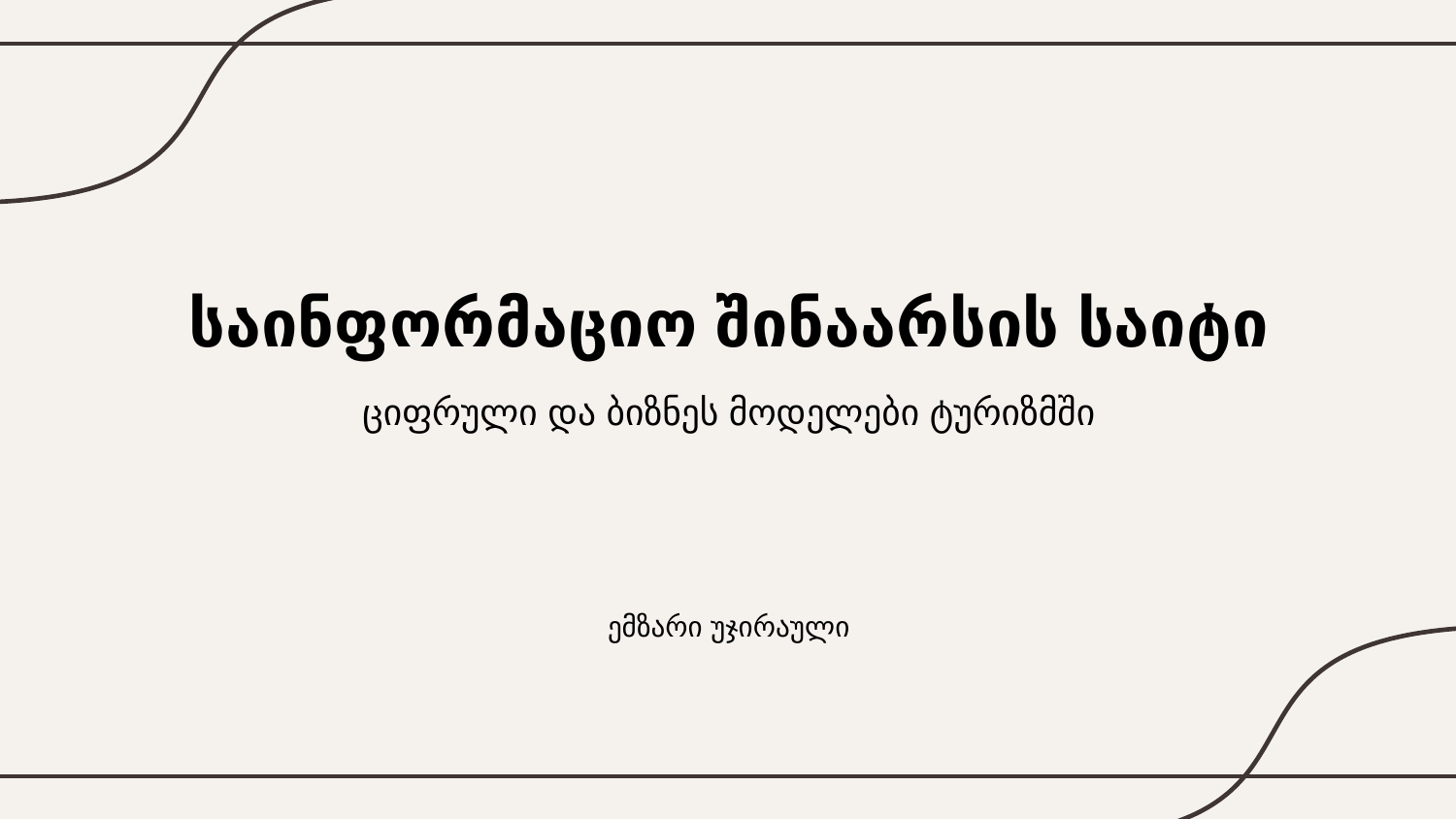

# საინფორმაციო შინაარსის საიტი
ციფრული და ბიზნეს მოდელები ტურიზმში
ემზარი უჯირაული